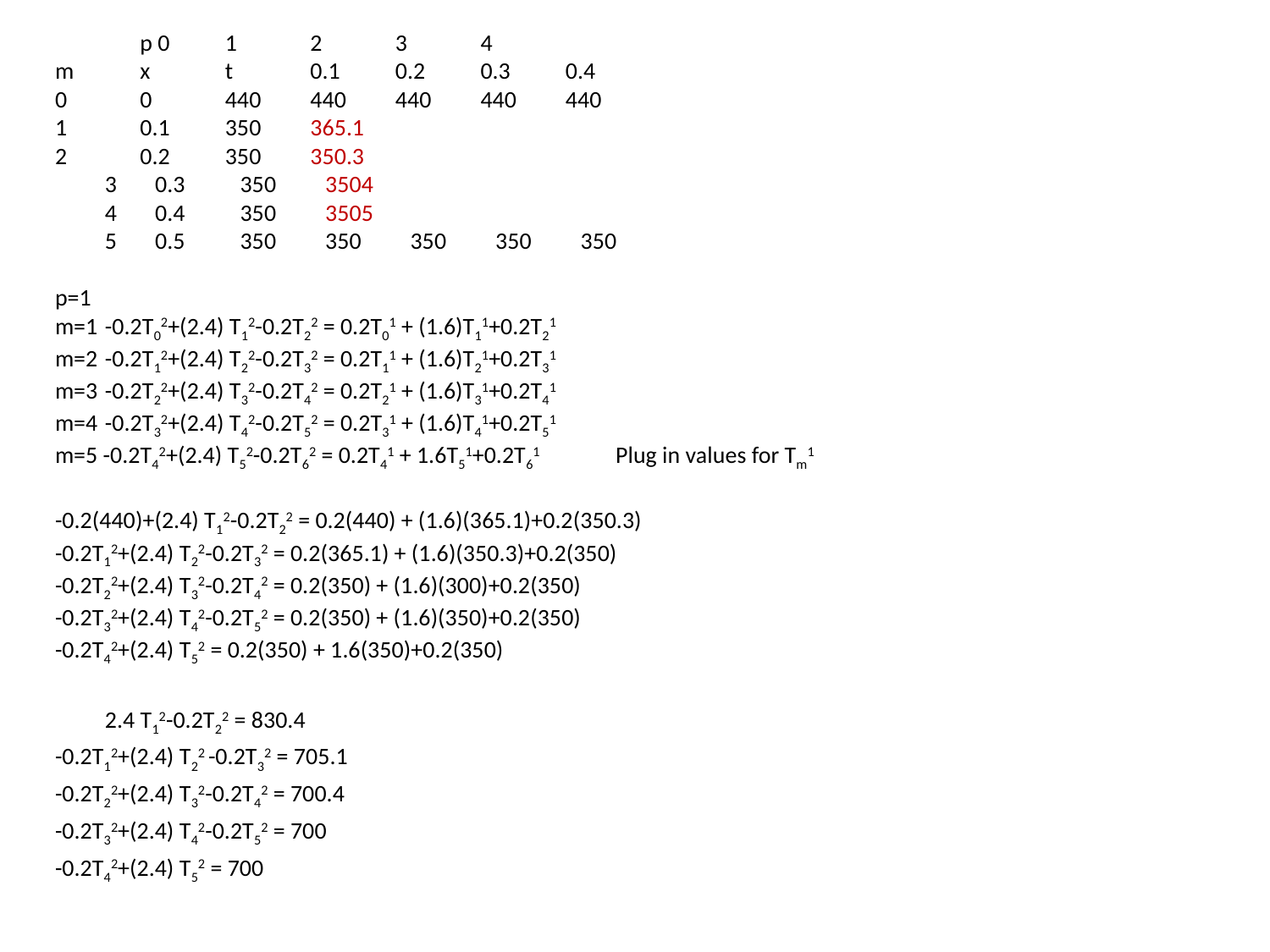

p 0 	1	2	3	4
m	x	t 	0.1	0.2	0.3	0.4
0	0	440	440	440	440	440
1	0.1	350 	365.1
2	0.2	350	350.3
0.3	350	3504
0.4	350	3505
0.5	350	350	350	350	350

p=1
m=1	-0.2T02+(2.4) T12-0.2T22 = 0.2T01 + (1.6)T11+0.2T21
m=2	-0.2T12+(2.4) T22-0.2T32 = 0.2T11 + (1.6)T21+0.2T31
m=3	-0.2T22+(2.4) T32-0.2T42 = 0.2T21 + (1.6)T31+0.2T41
m=4	-0.2T32+(2.4) T42-0.2T52 = 0.2T31 + (1.6)T41+0.2T51
m=5 -0.2T42+(2.4) T52-0.2T62 = 0.2T41 + 1.6T51+0.2T61 		Plug in values for Tm1

-0.2(440)+(2.4) T12-0.2T22 = 0.2(440) + (1.6)(365.1)+0.2(350.3)
-0.2T12+(2.4) T22-0.2T32 = 0.2(365.1) + (1.6)(350.3)+0.2(350)
-0.2T22+(2.4) T32-0.2T42 = 0.2(350) + (1.6)(300)+0.2(350)
-0.2T32+(2.4) T42-0.2T52 = 0.2(350) + (1.6)(350)+0.2(350)
-0.2T42+(2.4) T52 = 0.2(350) + 1.6(350)+0.2(350)

		2.4 T12-0.2T22 = 830.4
-0.2T12+(2.4) T22 -0.2T32 = 705.1
-0.2T22+(2.4) T32-0.2T42 = 700.4
-0.2T32+(2.4) T42-0.2T52 = 700
-0.2T42+(2.4) T52 = 700